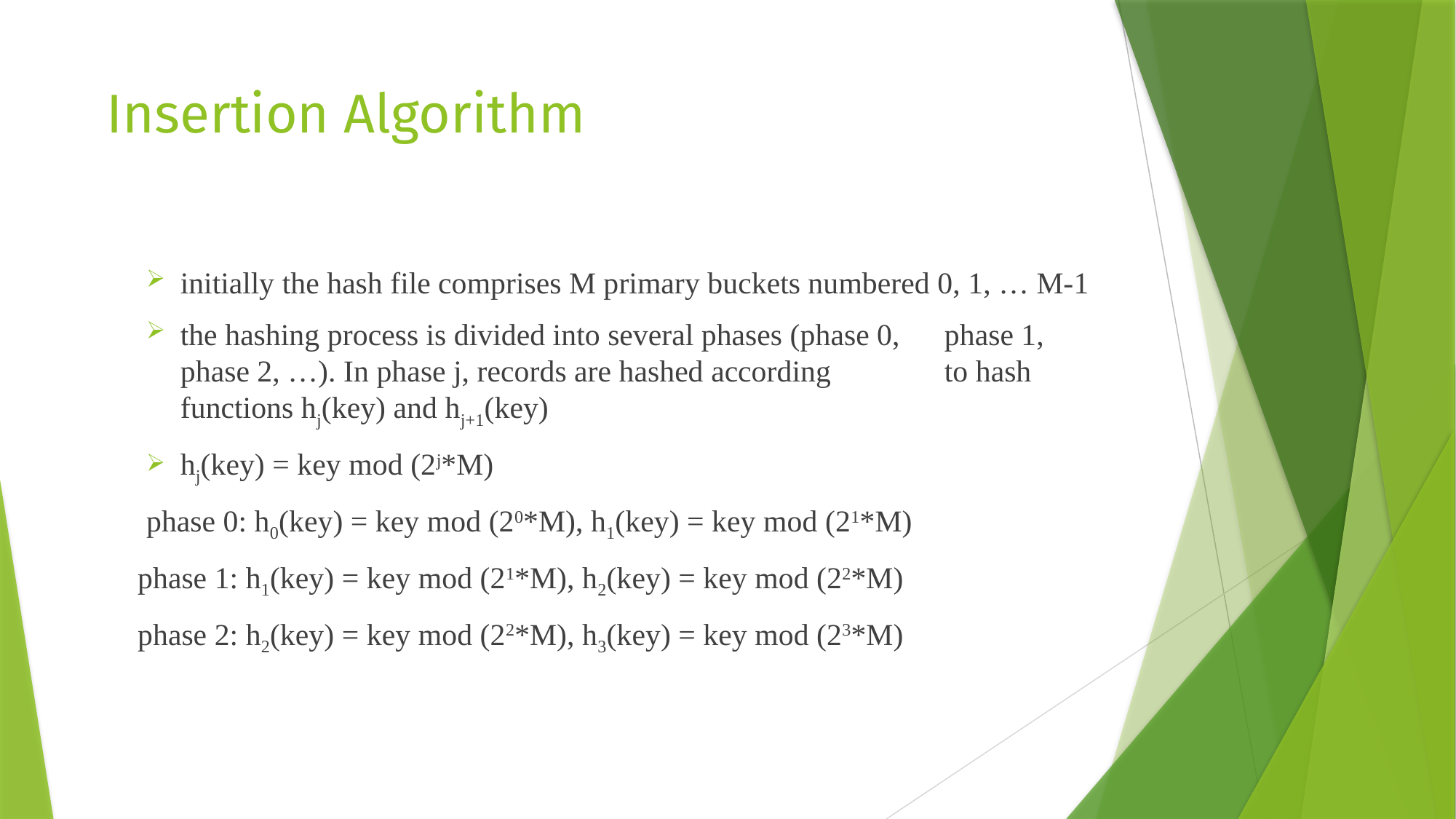

# Insertion Algorithm
initially the hash file comprises M primary buckets numbered 0, 1, … M-1
the hashing process is divided into several phases (phase 0, 	phase 1, phase 2, …). In phase j, records are hashed according 	to hash functions hj(key) and hj+1(key)
hj(key) = key mod (2j*M)
phase 0: h0(key) = key mod (20*M), h1(key) = key mod (21*M)
      phase 1: h1(key) = key mod (21*M), h2(key) = key mod (22*M)
      phase 2: h2(key) = key mod (22*M), h3(key) = key mod (23*M)